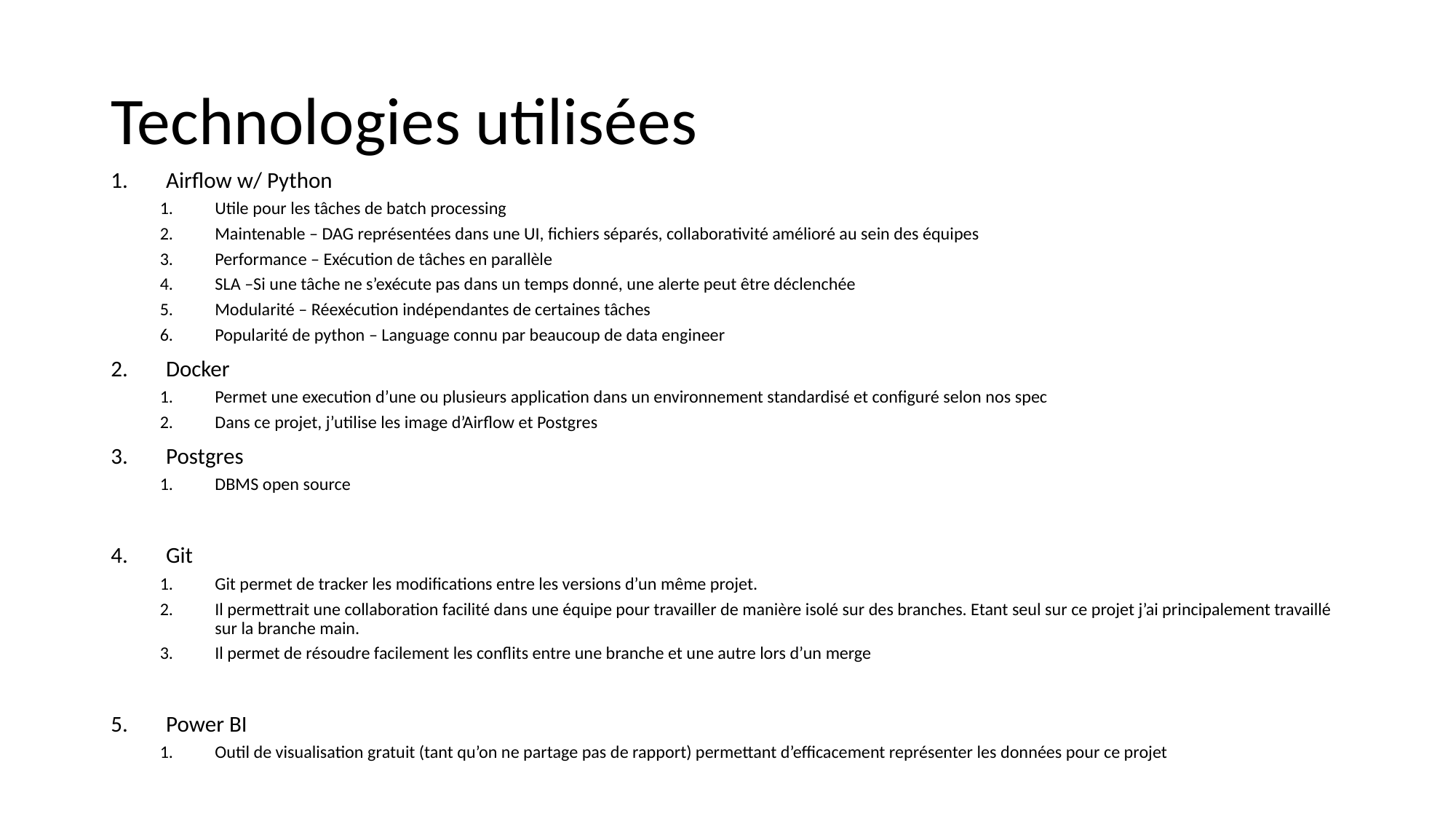

# Technologies utilisées
Airflow w/ Python
Utile pour les tâches de batch processing
Maintenable – DAG représentées dans une UI, fichiers séparés, collaborativité amélioré au sein des équipes
Performance – Exécution de tâches en parallèle
SLA –Si une tâche ne s’exécute pas dans un temps donné, une alerte peut être déclenchée
Modularité – Réexécution indépendantes de certaines tâches
Popularité de python – Language connu par beaucoup de data engineer
Docker
Permet une execution d’une ou plusieurs application dans un environnement standardisé et configuré selon nos spec
Dans ce projet, j’utilise les image d’Airflow et Postgres
Postgres
DBMS open source

Git
Git permet de tracker les modifications entre les versions d’un même projet.
Il permettrait une collaboration facilité dans une équipe pour travailler de manière isolé sur des branches. Etant seul sur ce projet j’ai principalement travaillé sur la branche main.
Il permet de résoudre facilement les conflits entre une branche et une autre lors d’un merge

Power BI
Outil de visualisation gratuit (tant qu’on ne partage pas de rapport) permettant d’efficacement représenter les données pour ce projet